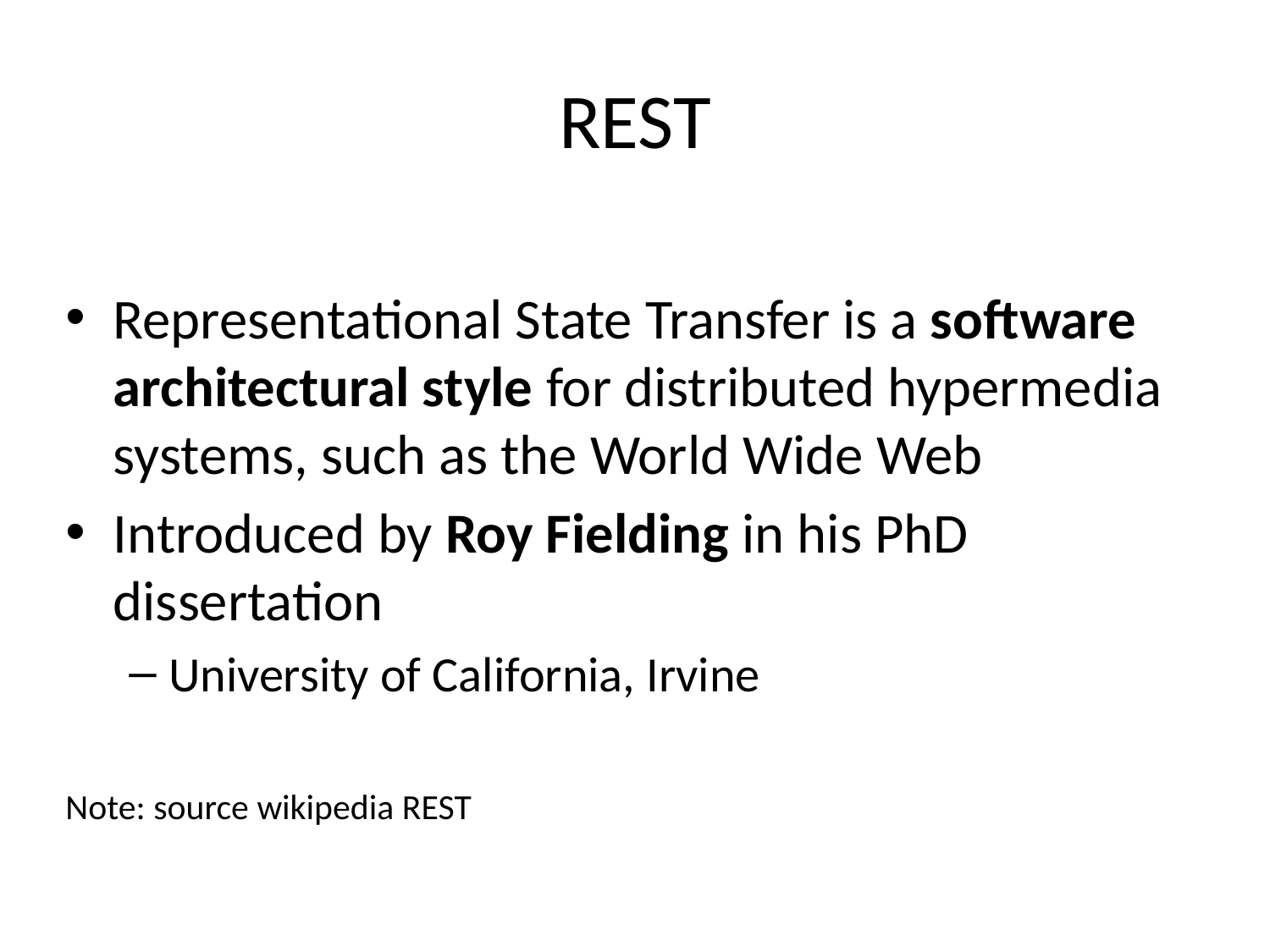

# REST

Representational State Transfer is a software architectural style for distributed hypermedia systems, such as the World Wide Web
Introduced by Roy Fielding in his PhD dissertation
University of California, Irvine

Note: source wikipedia REST